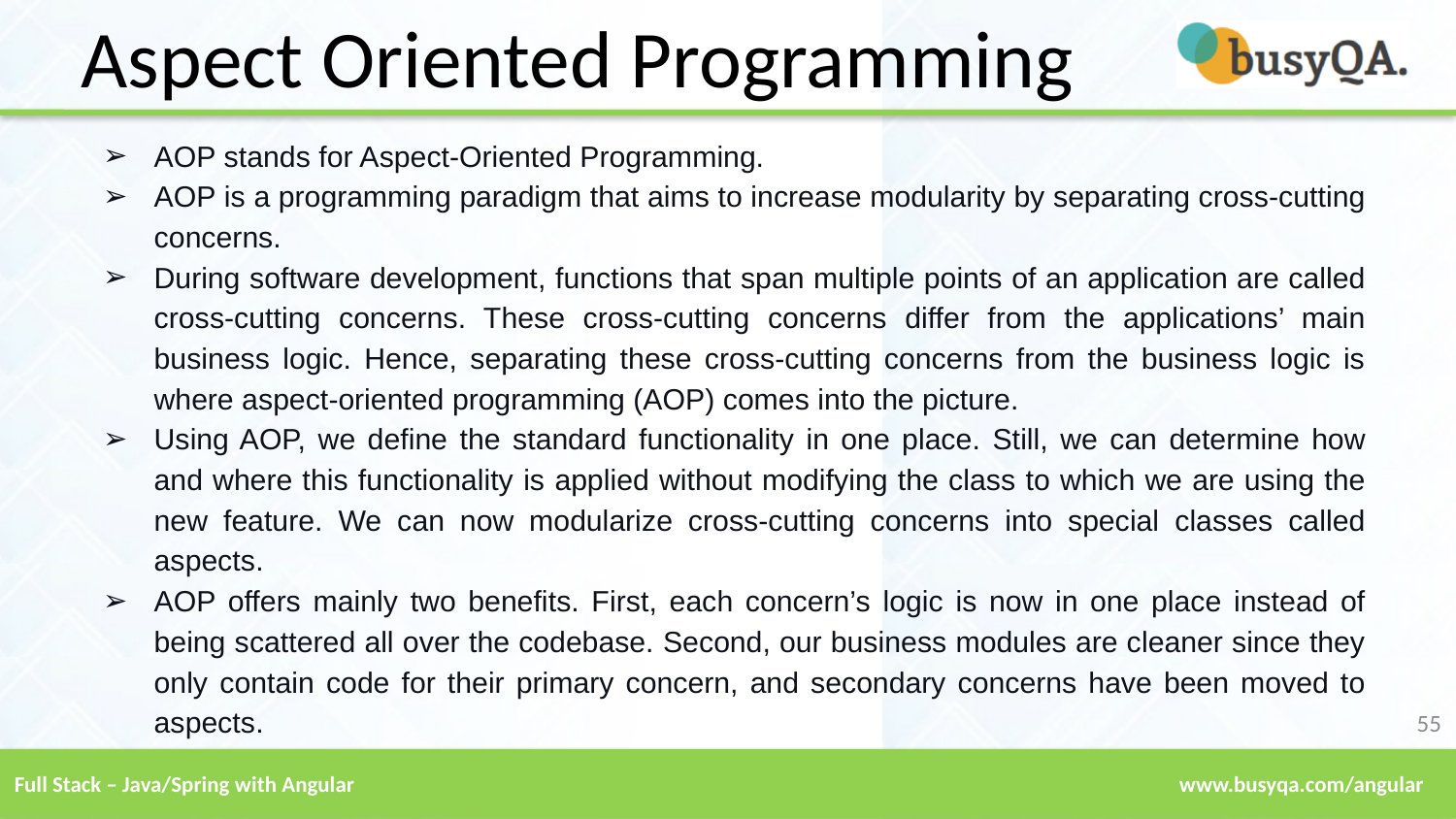

Aspect Oriented Programming
AOP stands for Aspect-Oriented Programming.
AOP is a programming paradigm that aims to increase modularity by separating cross-cutting concerns.
During software development, functions that span multiple points of an application are called cross-cutting concerns. These cross-cutting concerns differ from the applications’ main business logic. Hence, separating these cross-cutting concerns from the business logic is where aspect-oriented programming (AOP) comes into the picture.
Using AOP, we define the standard functionality in one place. Still, we can determine how and where this functionality is applied without modifying the class to which we are using the new feature. We can now modularize cross-cutting concerns into special classes called aspects.
AOP offers mainly two benefits. First, each concern’s logic is now in one place instead of being scattered all over the codebase. Second, our business modules are cleaner since they only contain code for their primary concern, and secondary concerns have been moved to aspects.